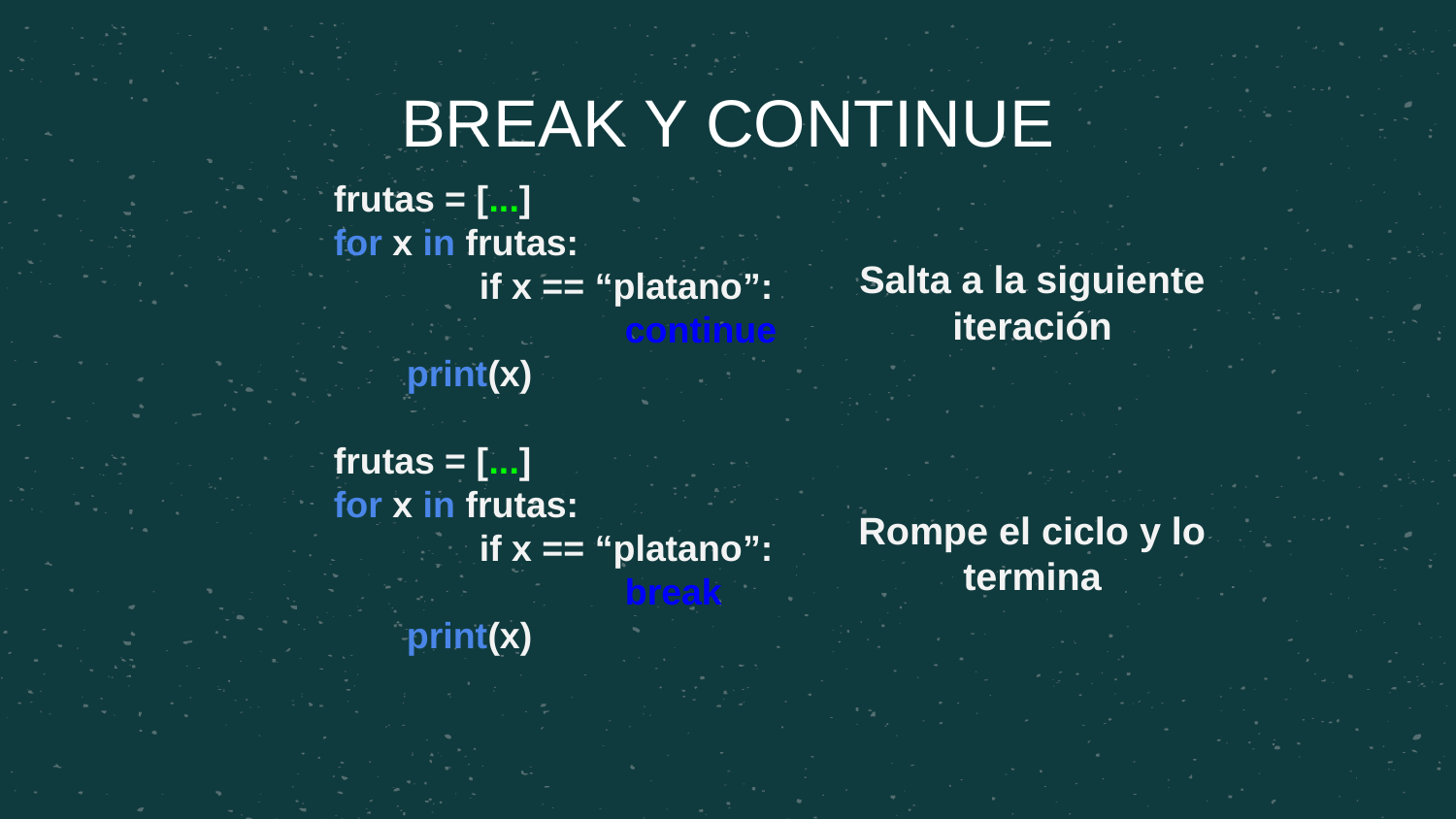

# BREAK Y CONTINUE
frutas = [...]
for x in frutas:
	if x == “platano”:
		continue
print(x)

frutas = [...]
for x in frutas:
	if x == “platano”:
		break
print(x)
Salta a la siguiente iteración
Rompe el ciclo y lo termina